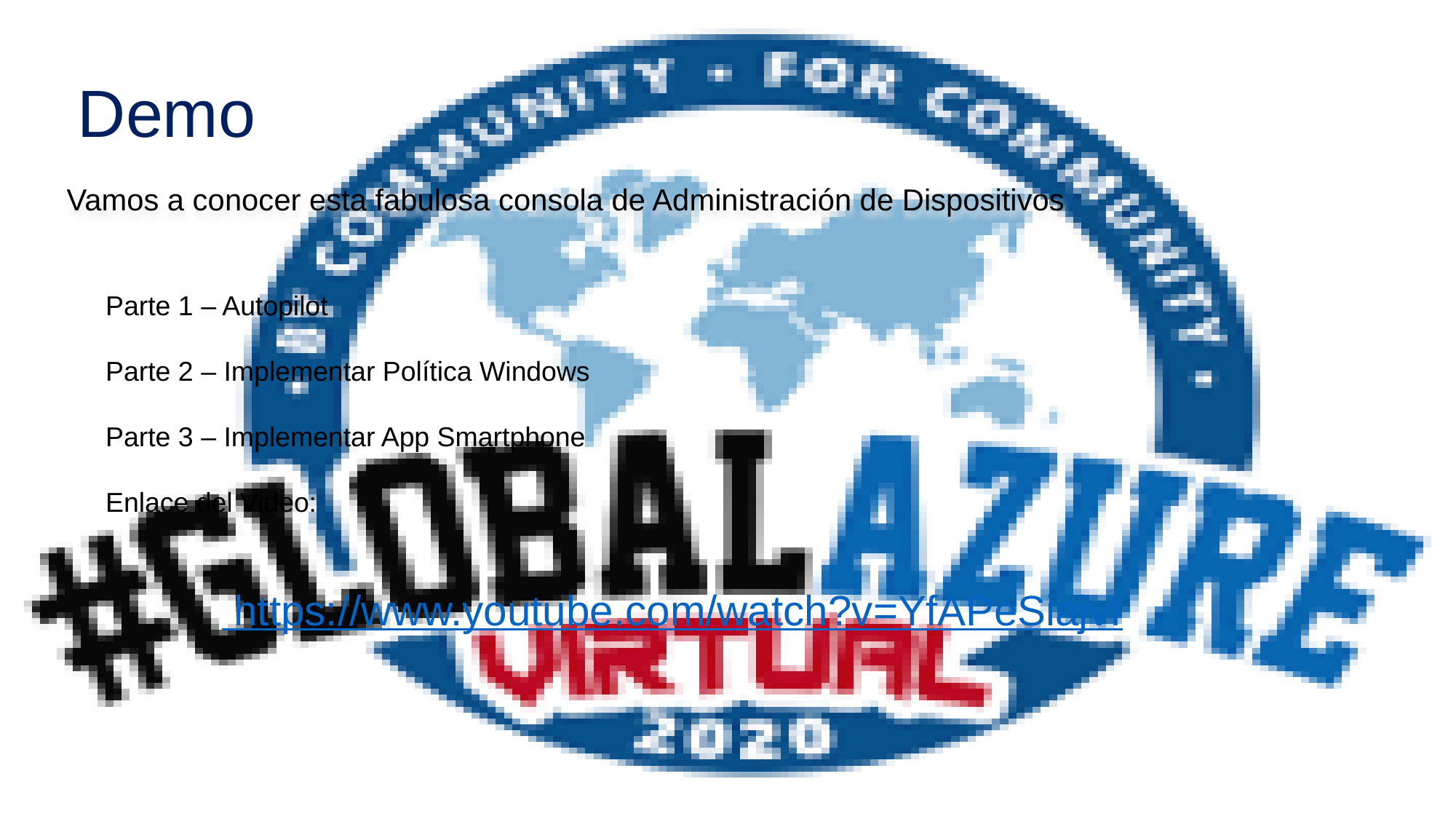

# Demo
Vamos a conocer esta fabulosa consola de Administración de Dispositivos

Parte 1 – Autopilot

Parte 2 – Implementar Política Windows

Parte 3 – Implementar App Smartphone

Enlace del Video:

 https://www.youtube.com/watch?v=YfAPeSiajvI